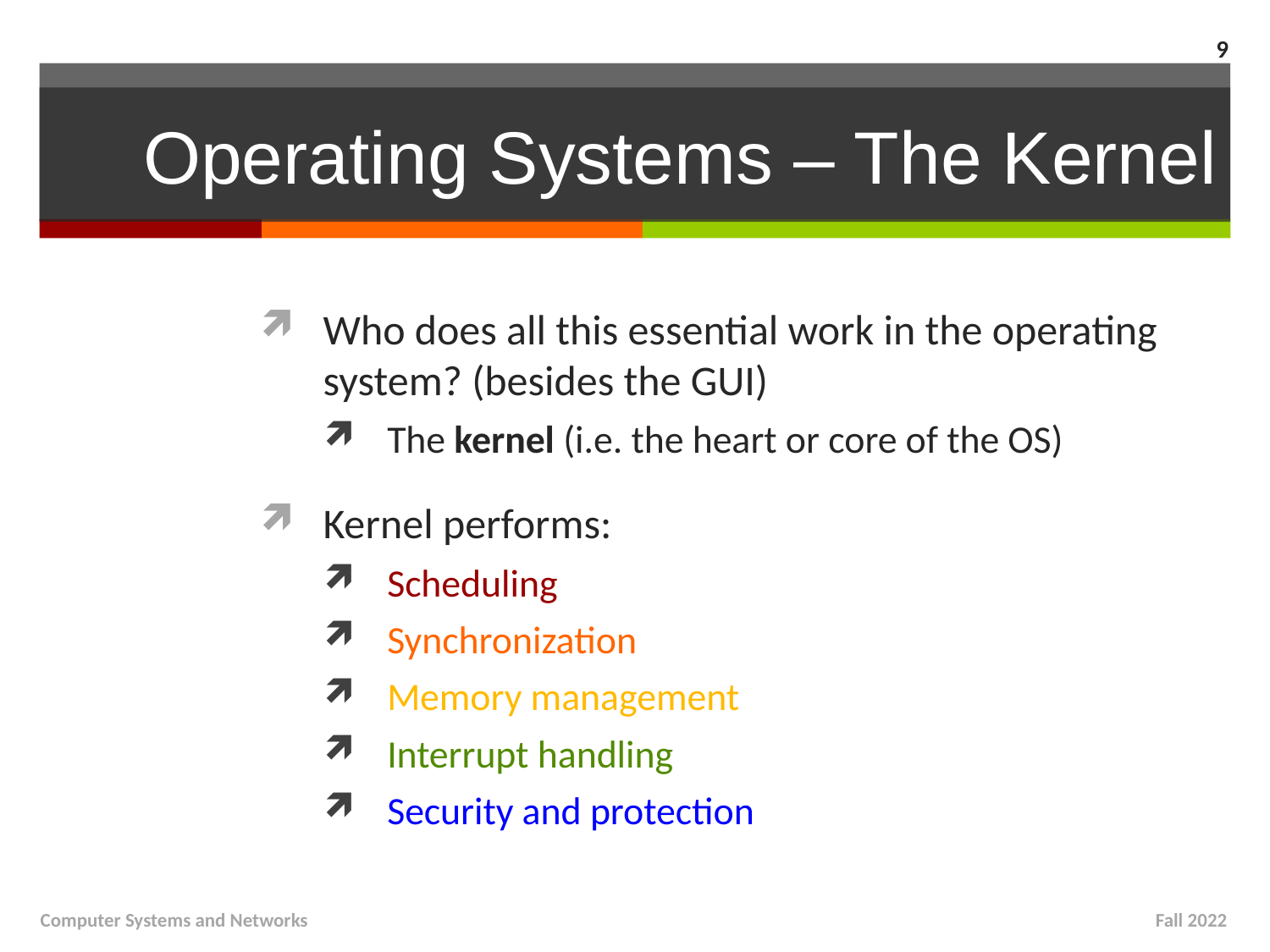

9
# Operating Systems – The Kernel
Who does all this essential work in the operating system? (besides the GUI)
The kernel (i.e. the heart or core of the OS)
Kernel performs:
Scheduling
Synchronization
Memory management
Interrupt handling
Security and protection
Computer Systems and Networks
Fall 2022